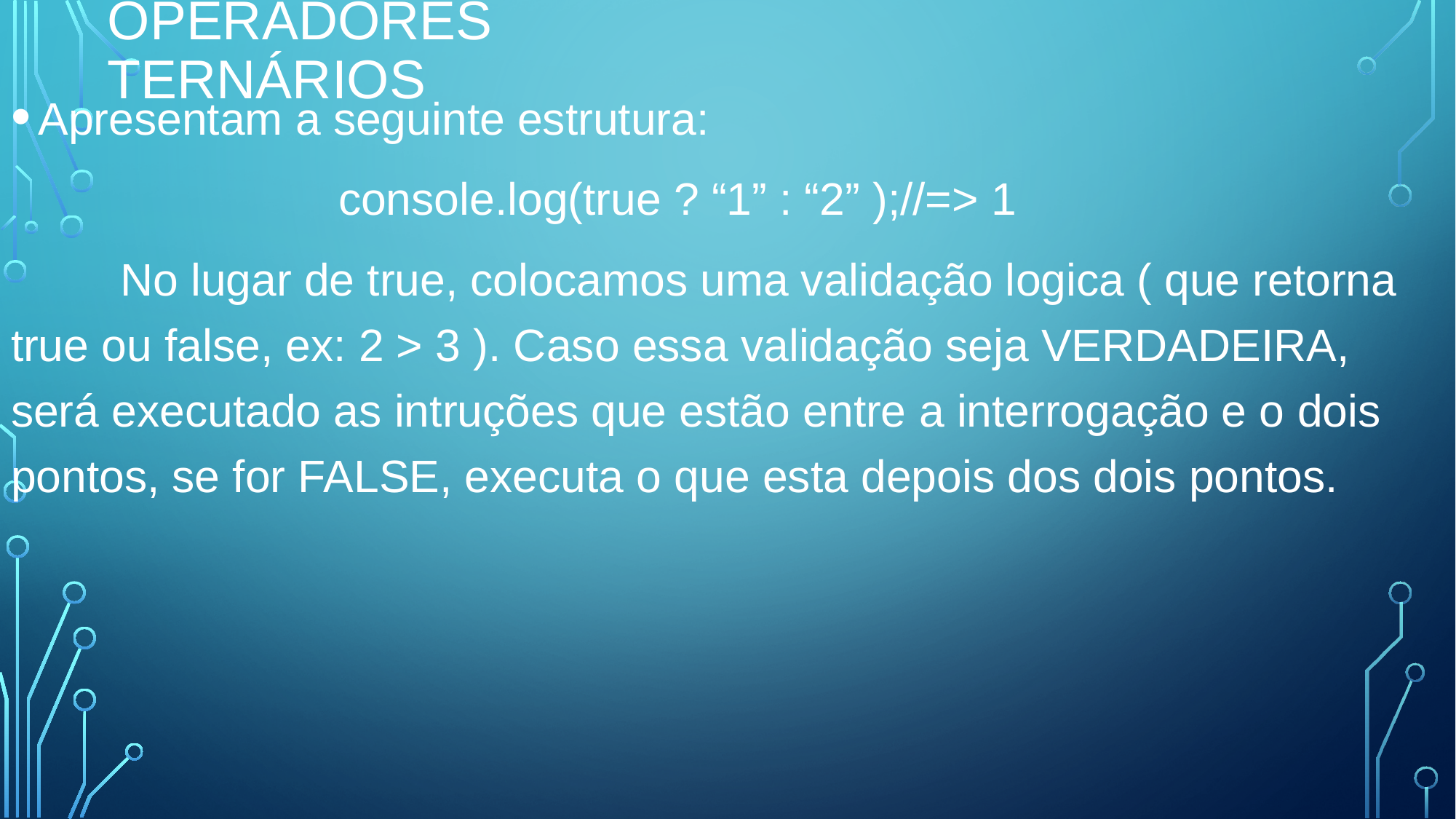

# Operadores ternários
Apresentam a seguinte estrutura:
 			console.log(true ? “1” : “2” );//=> 1
	No lugar de true, colocamos uma validação logica ( que retorna true ou false, ex: 2 > 3 ). Caso essa validação seja VERDADEIRA, será executado as intruções que estão entre a interrogação e o dois pontos, se for FALSE, executa o que esta depois dos dois pontos.